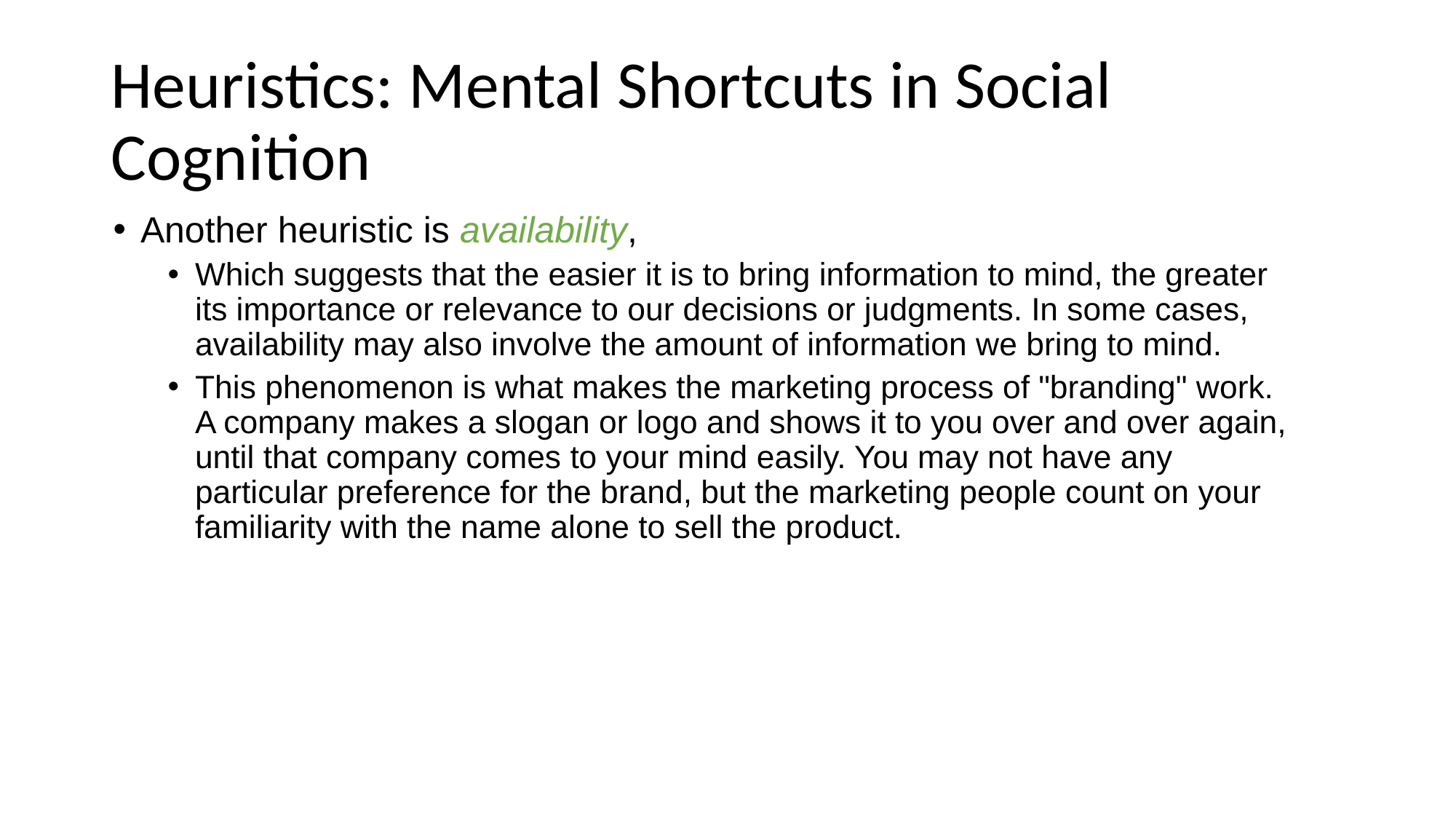

# Heuristics: Mental Shortcuts in Social Cognition
Another heuristic is availability,
Which suggests that the easier it is to bring information to mind, the greater its importance or relevance to our decisions or judgments. In some cases, availability may also involve the amount of information we bring to mind.
This phenomenon is what makes the marketing process of "branding" work. A company makes a slogan or logo and shows it to you over and over again, until that company comes to your mind easily. You may not have any particular preference for the brand, but the marketing people count on your familiarity with the name alone to sell the product.